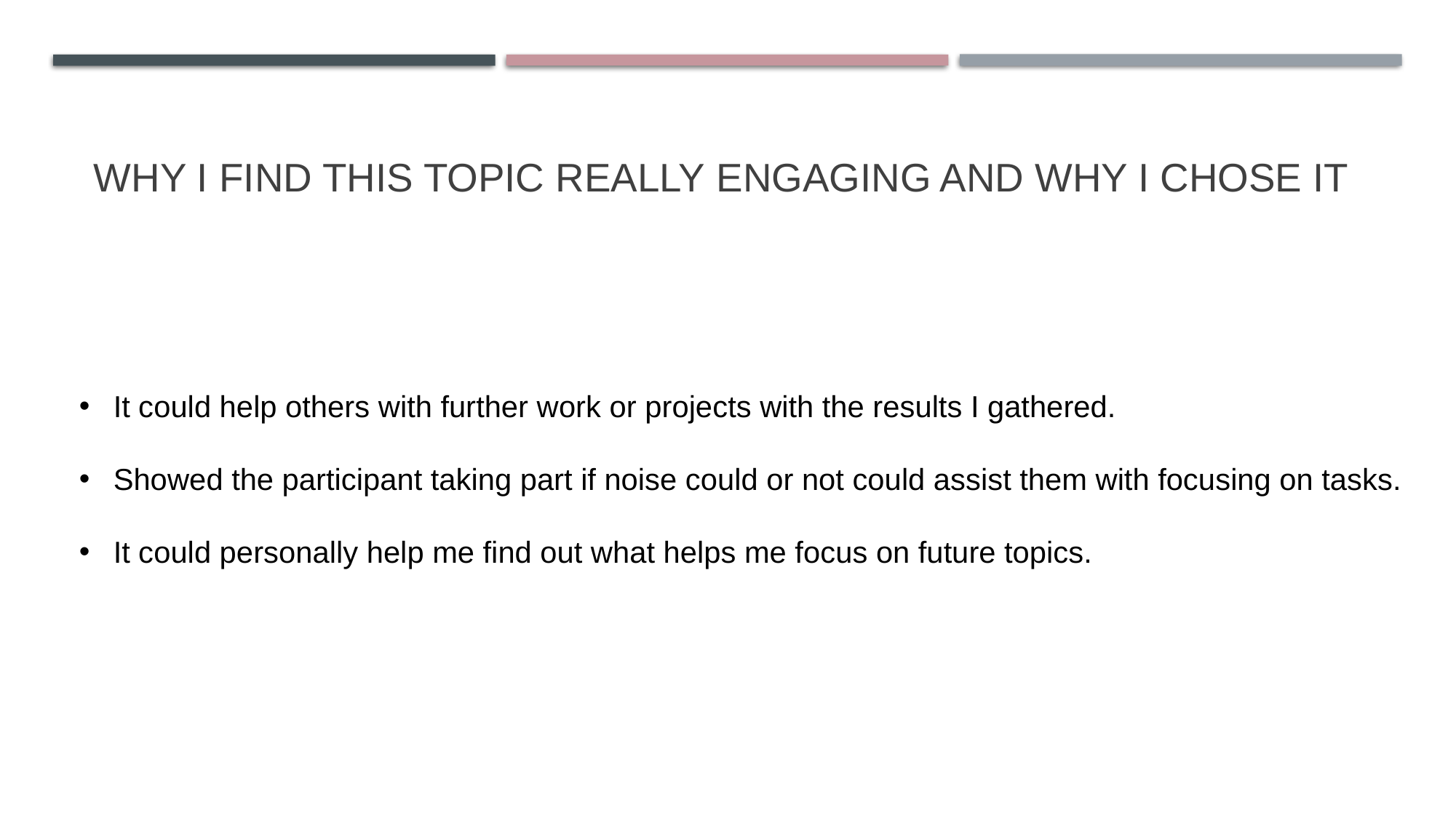

# Why I find this topic really engaging and why I chose it

It could help others with further work or projects with the results I gathered.

Showed the participant taking part if noise could or not could assist them with focusing on tasks.

It could personally help me find out what helps me focus on future topics.